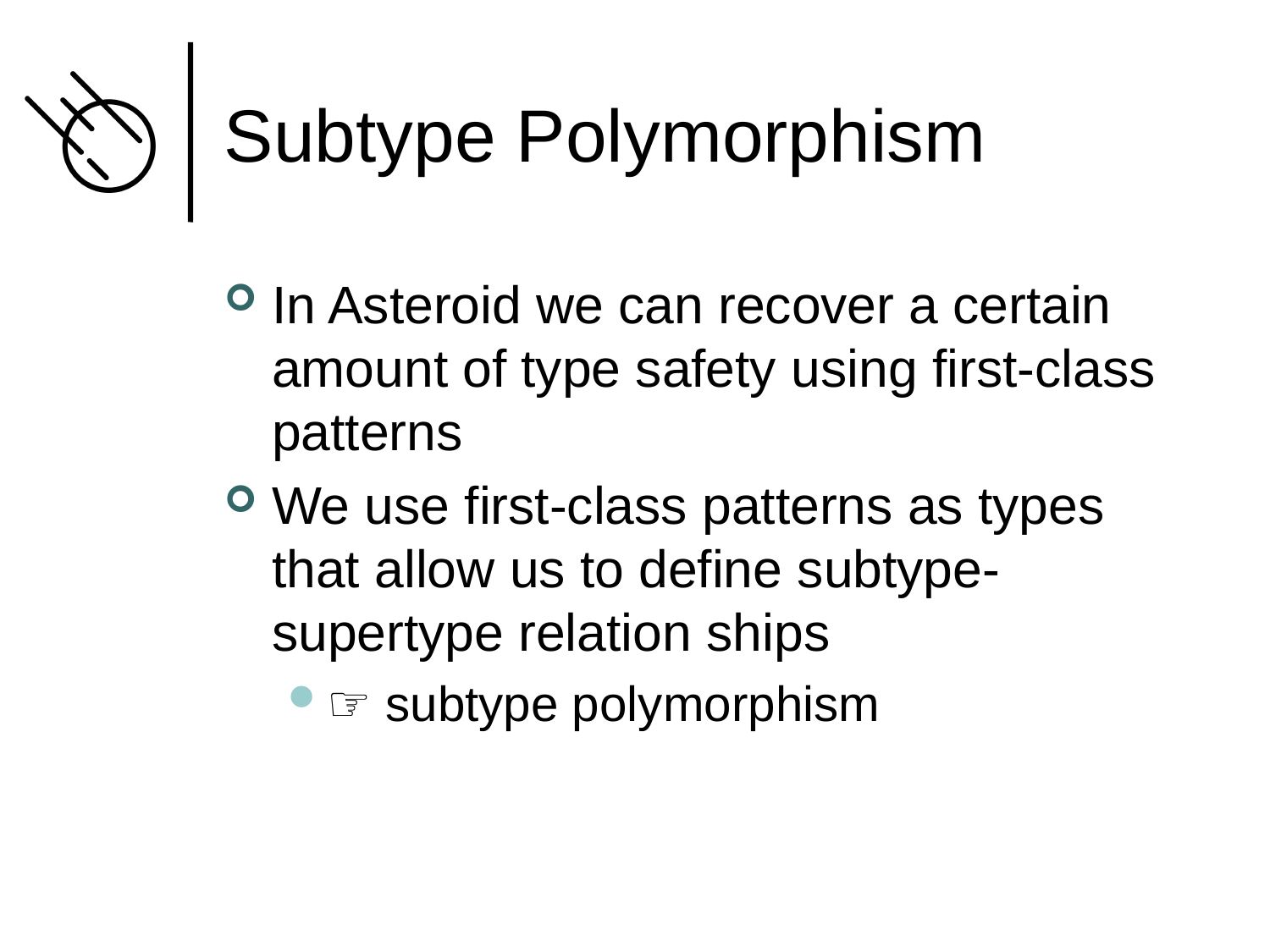

# Subtype Polymorphism
In Asteroid we can recover a certain amount of type safety using first-class patterns
We use first-class patterns as types that allow us to define subtype-supertype relation ships
☞ subtype polymorphism